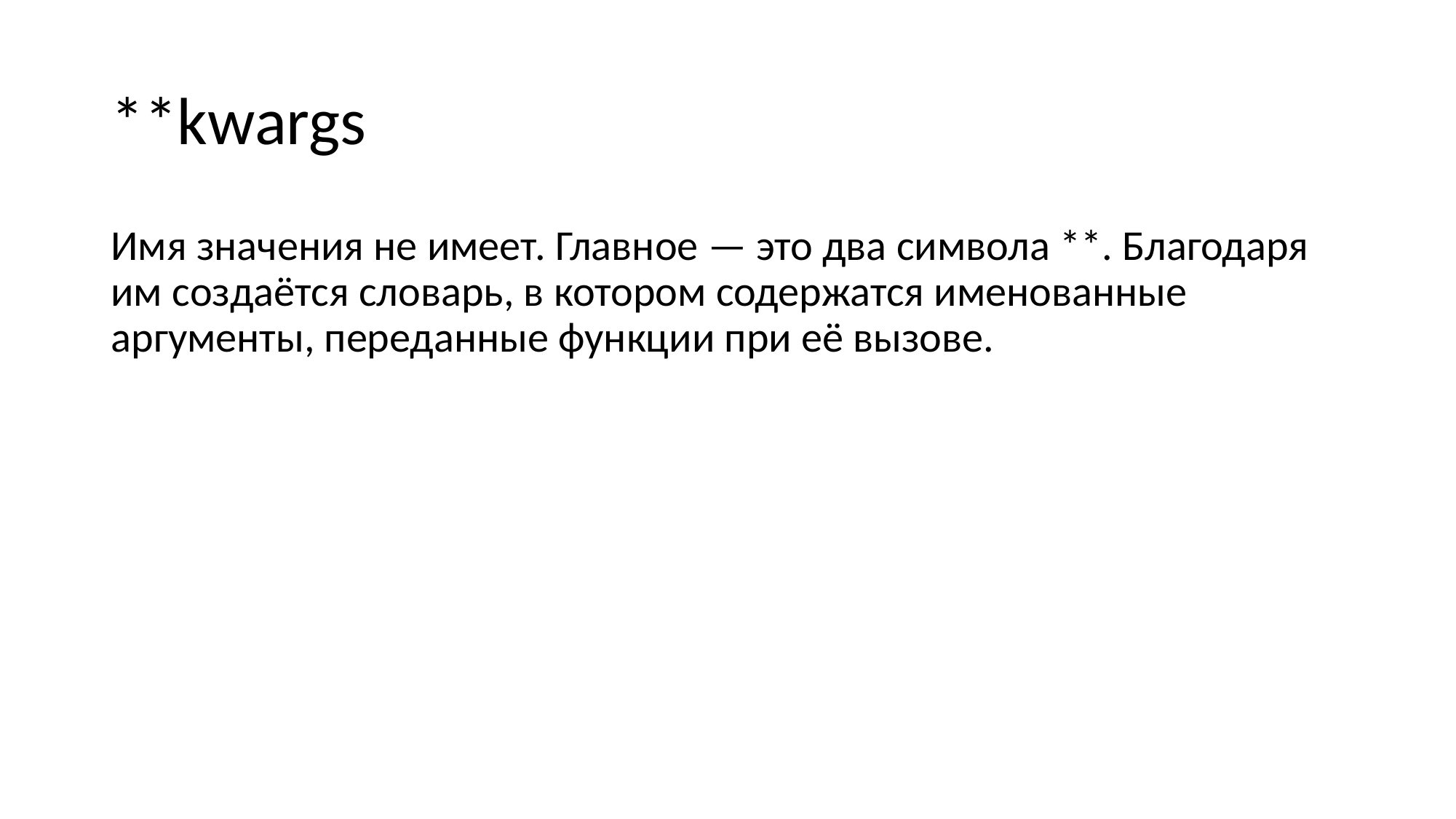

# **kwargs
Имя значения не имеет. Главное — это два символа **. Благодаря им создаётся словарь, в котором содержатся именованные аргументы, переданные функции при её вызове.